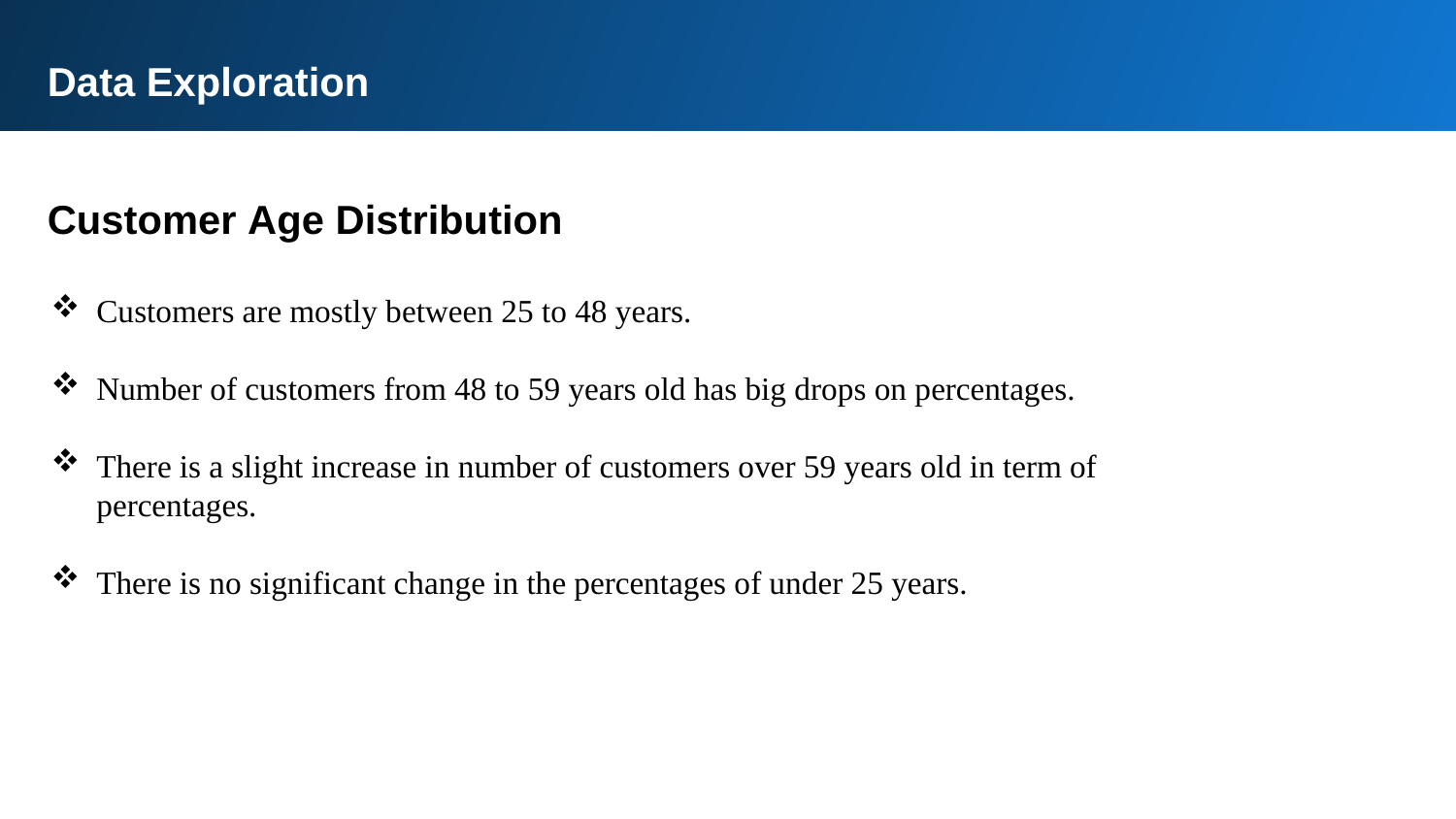

Data Exploration
Customer Age Distribution
Customers are mostly between 25 to 48 years.

Number of customers from 48 to 59 years old has big drops on percentages.

There is a slight increase in number of customers over 59 years old in term of percentages.

There is no significant change in the percentages of under 25 years.